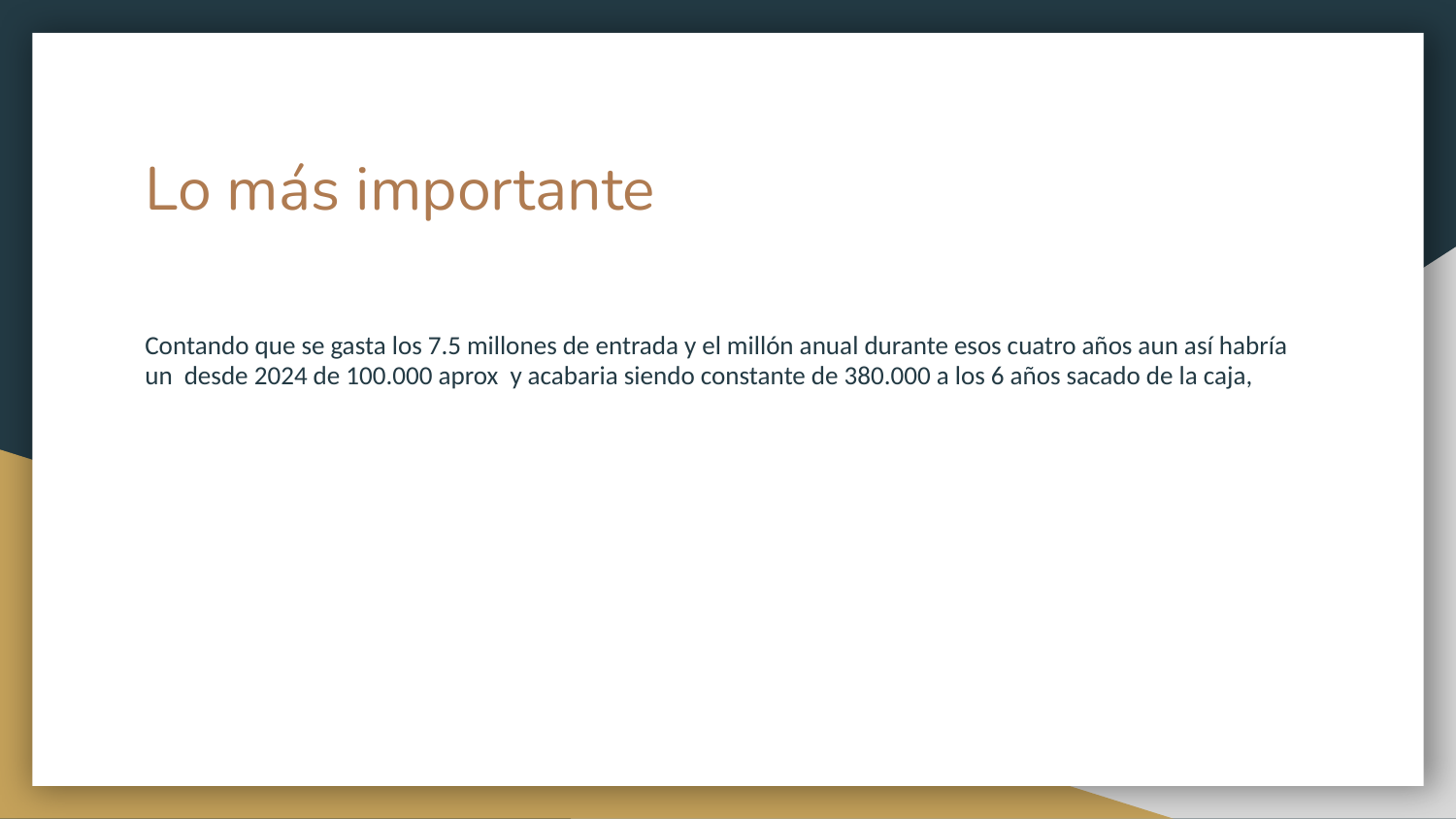

# Lo más importante
Contando que se gasta los 7.5 millones de entrada y el millón anual durante esos cuatro años aun así habría un  desde 2024 de 100.000 aprox  y acabaria siendo constante de 380.000 a los 6 años sacado de la caja,